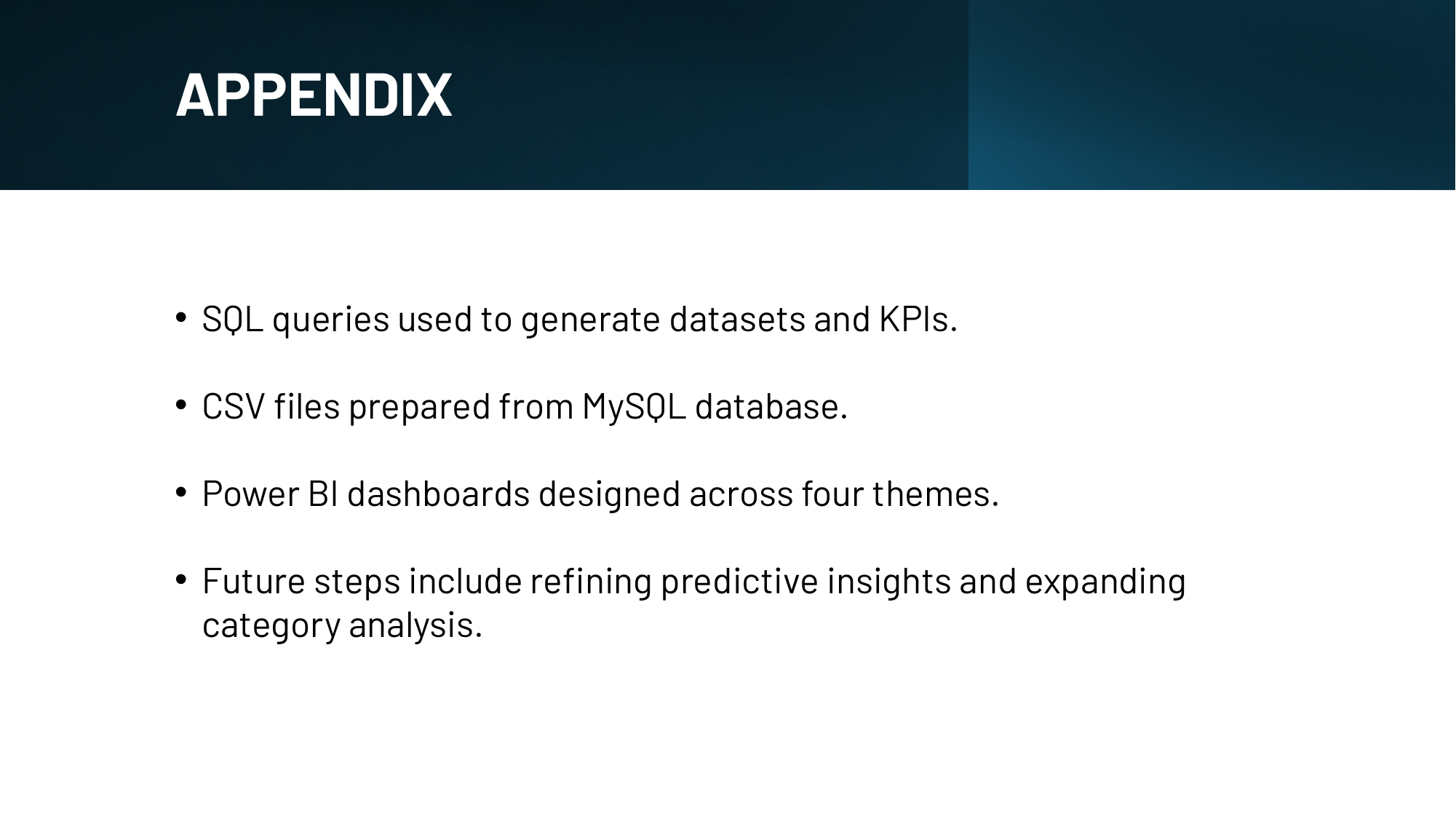

# APPENDIX
SQL queries used to generate datasets and KPIs.

CSV files prepared from MySQL database.

Power BI dashboards designed across four themes.

Future steps include refining predictive insights and expanding category analysis.